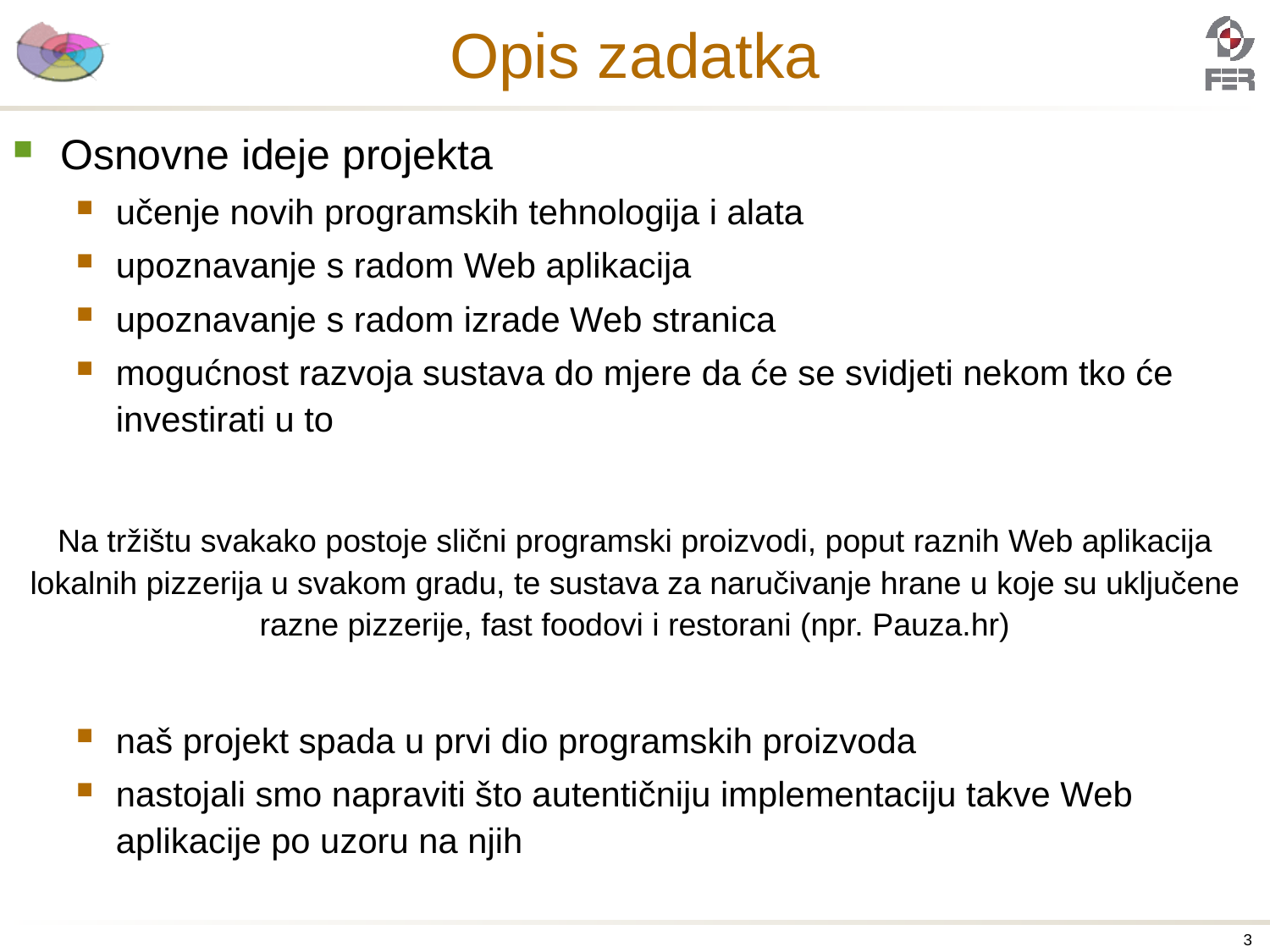

# Opis zadatka
Osnovne ideje projekta
učenje novih programskih tehnologija i alata
upoznavanje s radom Web aplikacija
upoznavanje s radom izrade Web stranica
mogućnost razvoja sustava do mjere da će se svidjeti nekom tko će investirati u to

Na tržištu svakako postoje slični programski proizvodi, poput raznih Web aplikacija lokalnih pizzerija u svakom gradu, te sustava za naručivanje hrane u koje su uključene razne pizzerije, fast foodovi i restorani (npr. Pauza.hr)

naš projekt spada u prvi dio programskih proizvoda
nastojali smo napraviti što autentičniju implementaciju takve Web aplikacije po uzoru na njih

3